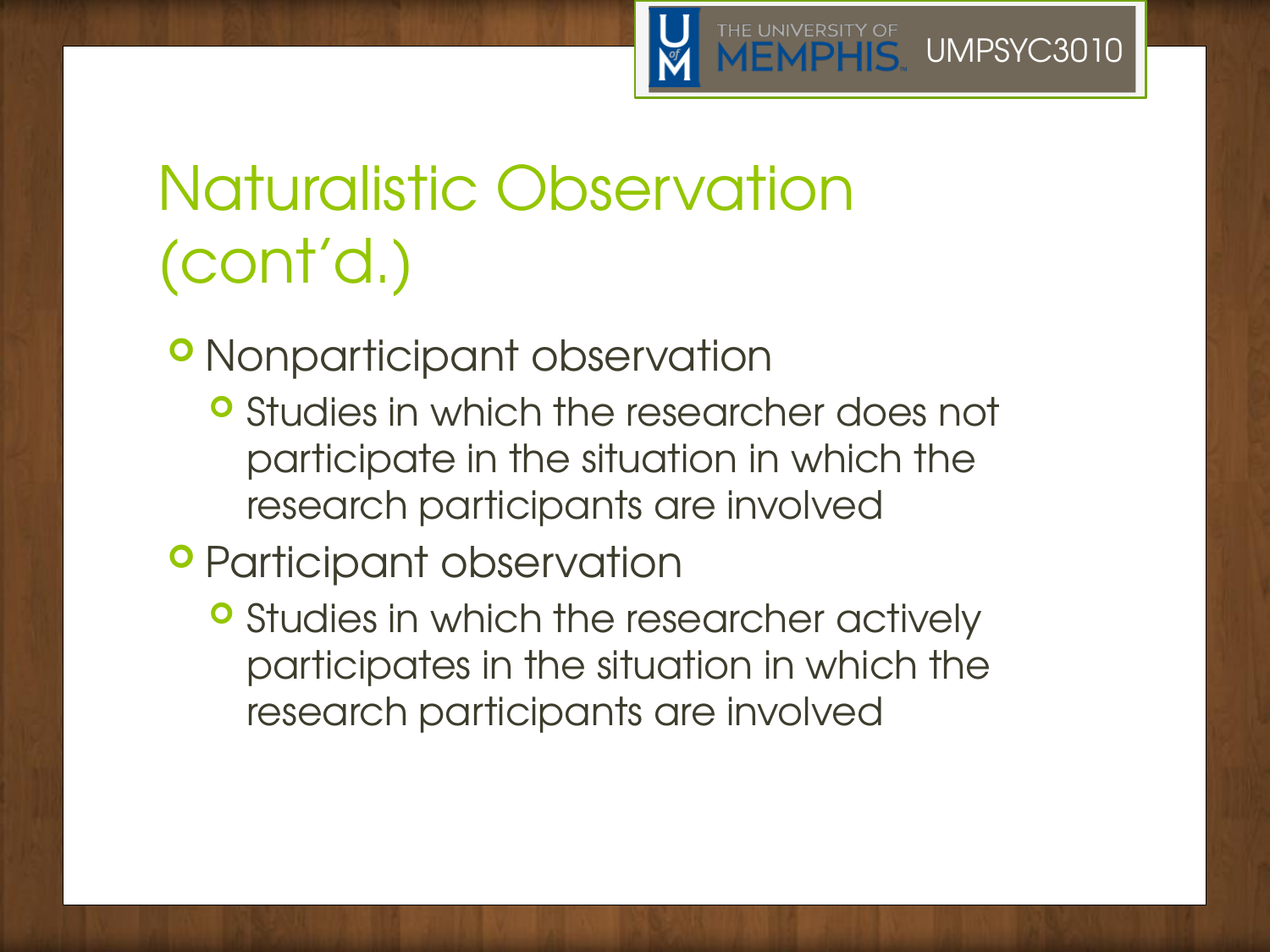

# Naturalistic Observation (cont’d.)
Nonparticipant observation
Studies in which the researcher does not participate in the situation in which the research participants are involved
Participant observation
Studies in which the researcher actively participates in the situation in which the research participants are involved